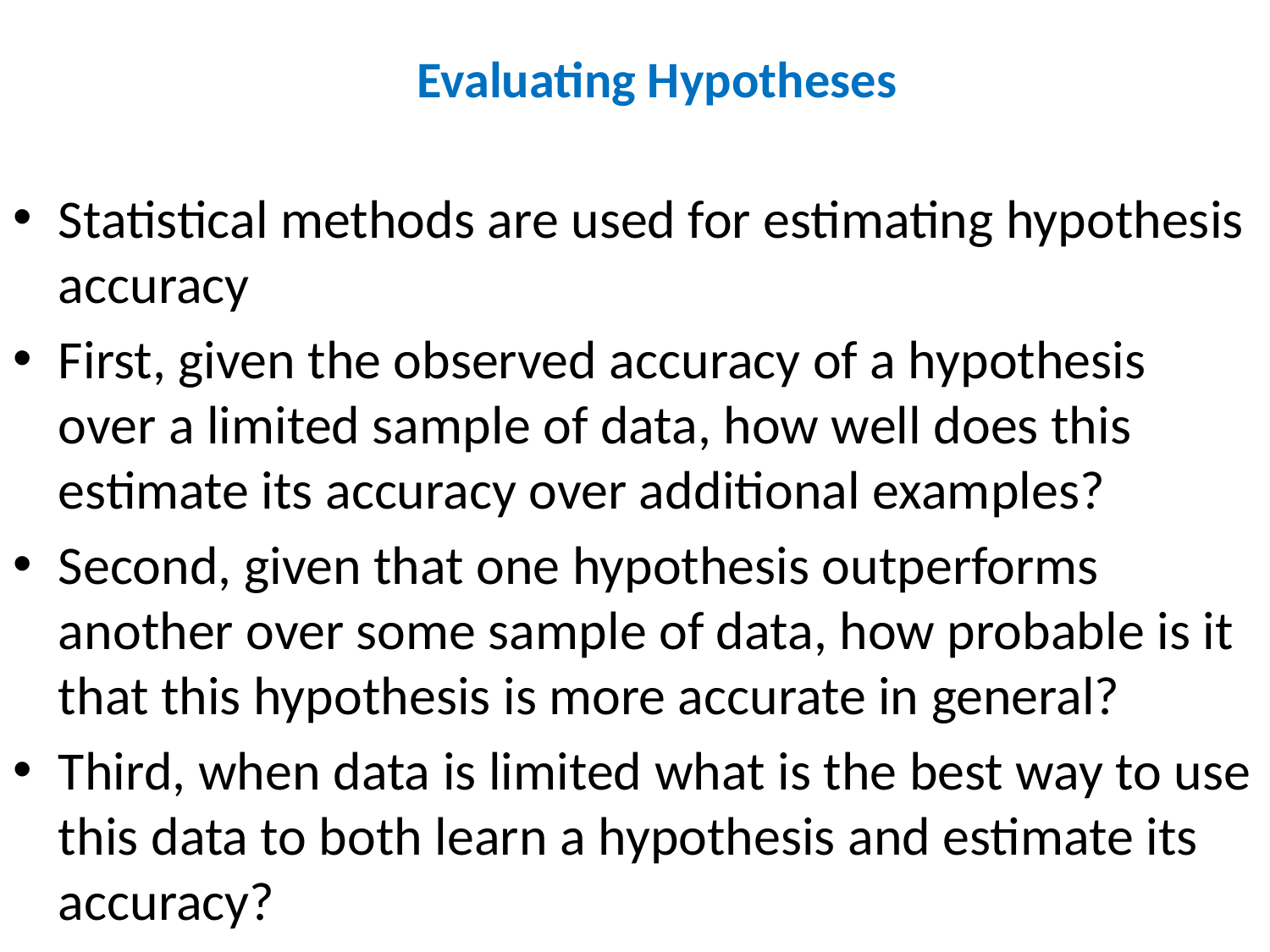

# Evaluating Hypotheses
Statistical methods are used for estimating hypothesis accuracy
First, given the observed accuracy of a hypothesis over a limited sample of data, how well does this estimate its accuracy over additional examples?
Second, given that one hypothesis outperforms another over some sample of data, how probable is it that this hypothesis is more accurate in general?
Third, when data is limited what is the best way to use this data to both learn a hypothesis and estimate its accuracy?